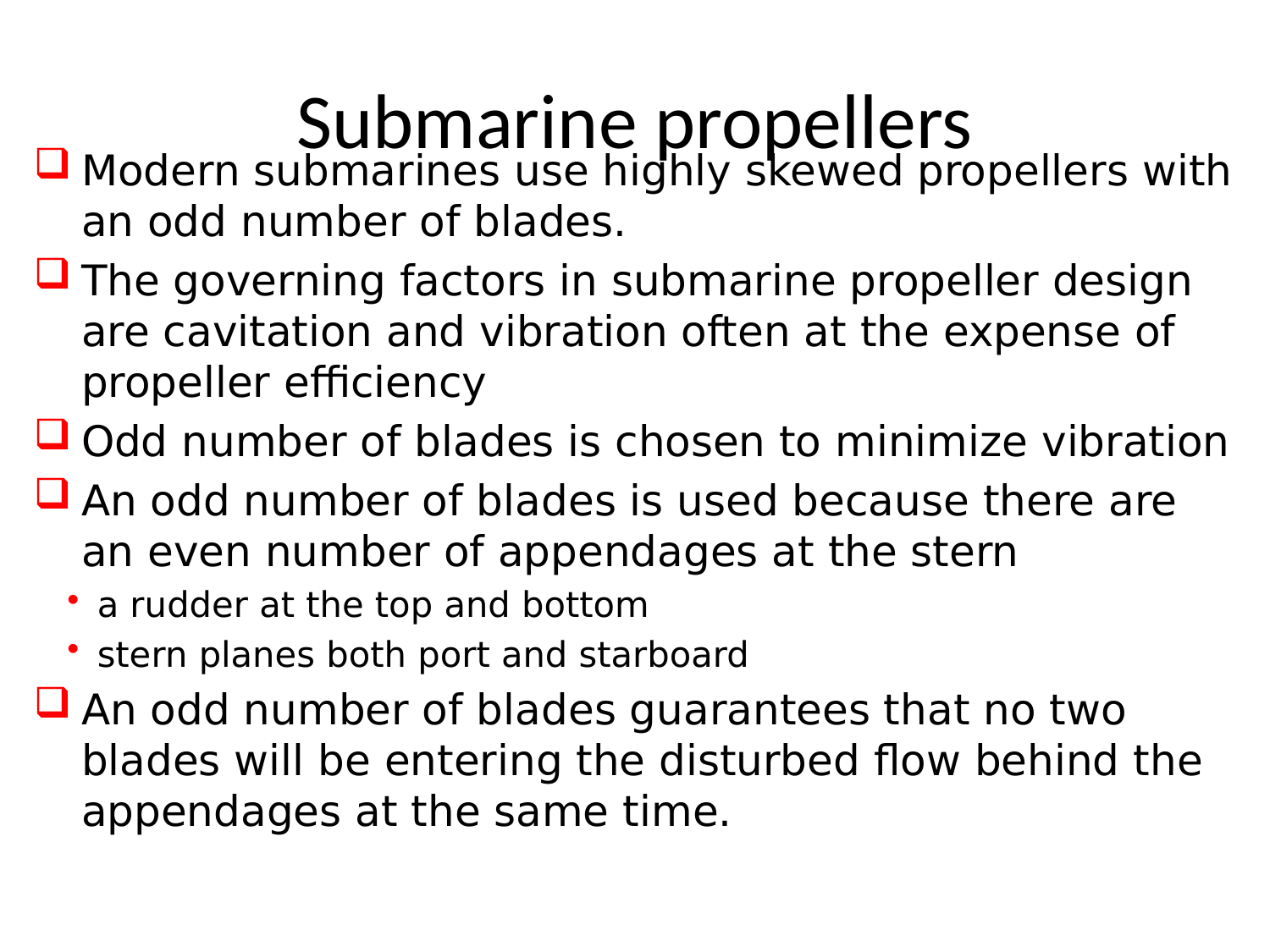

# Submarine propellers
Modern submarines use highly skewed propellers with an odd number of blades.
The governing factors in submarine propeller design are cavitation and vibration often at the expense of propeller efficiency
Odd number of blades is chosen to minimize vibration
An odd number of blades is used because there are an even number of appendages at the stern
a rudder at the top and bottom
stern planes both port and starboard
An odd number of blades guarantees that no two blades will be entering the disturbed flow behind the appendages at the same time.